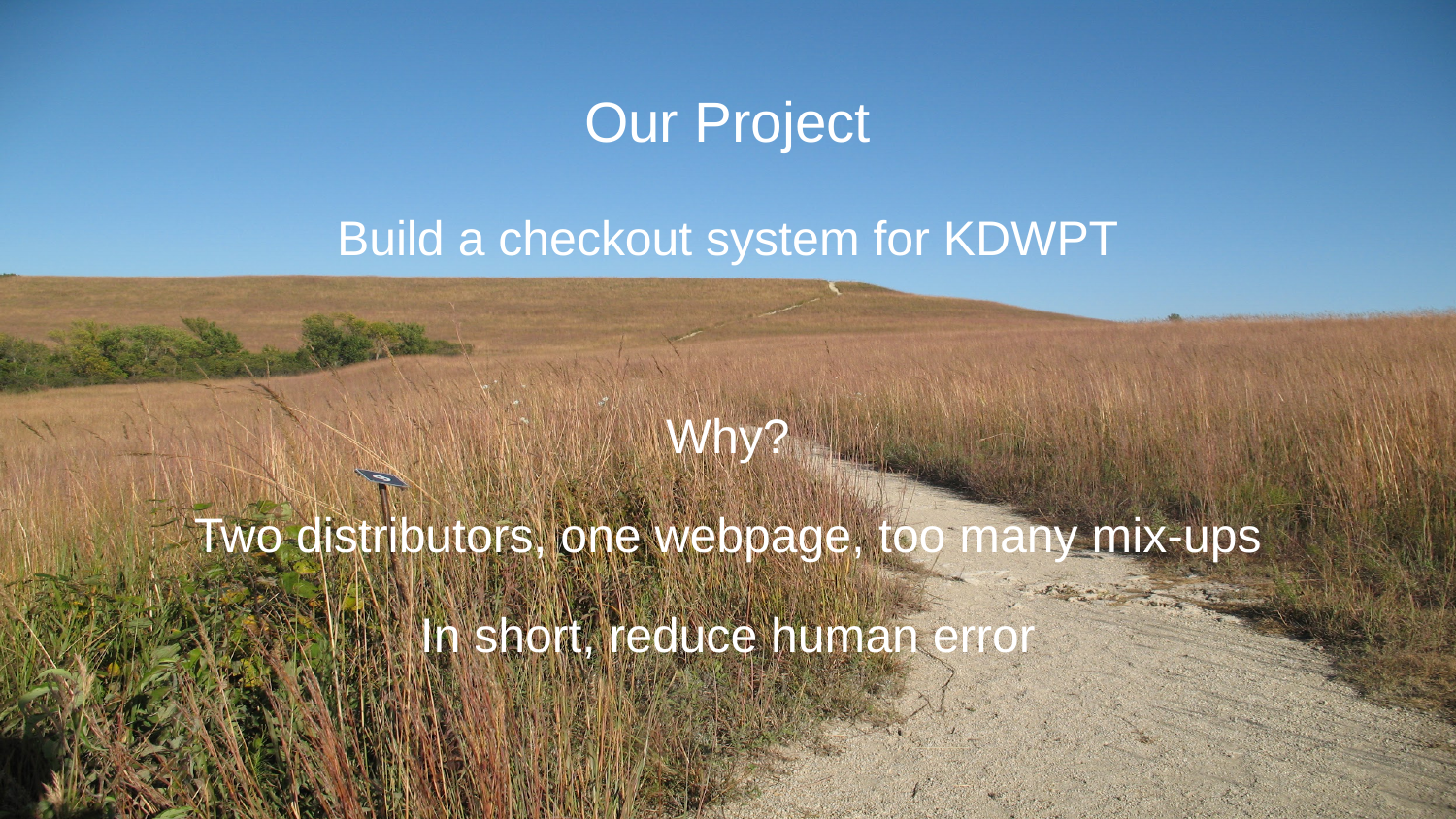

# Our Project
Build a checkout system for KDWPT

Why?
Two distributors, one webpage, too many mix-ups
In short, reduce human error